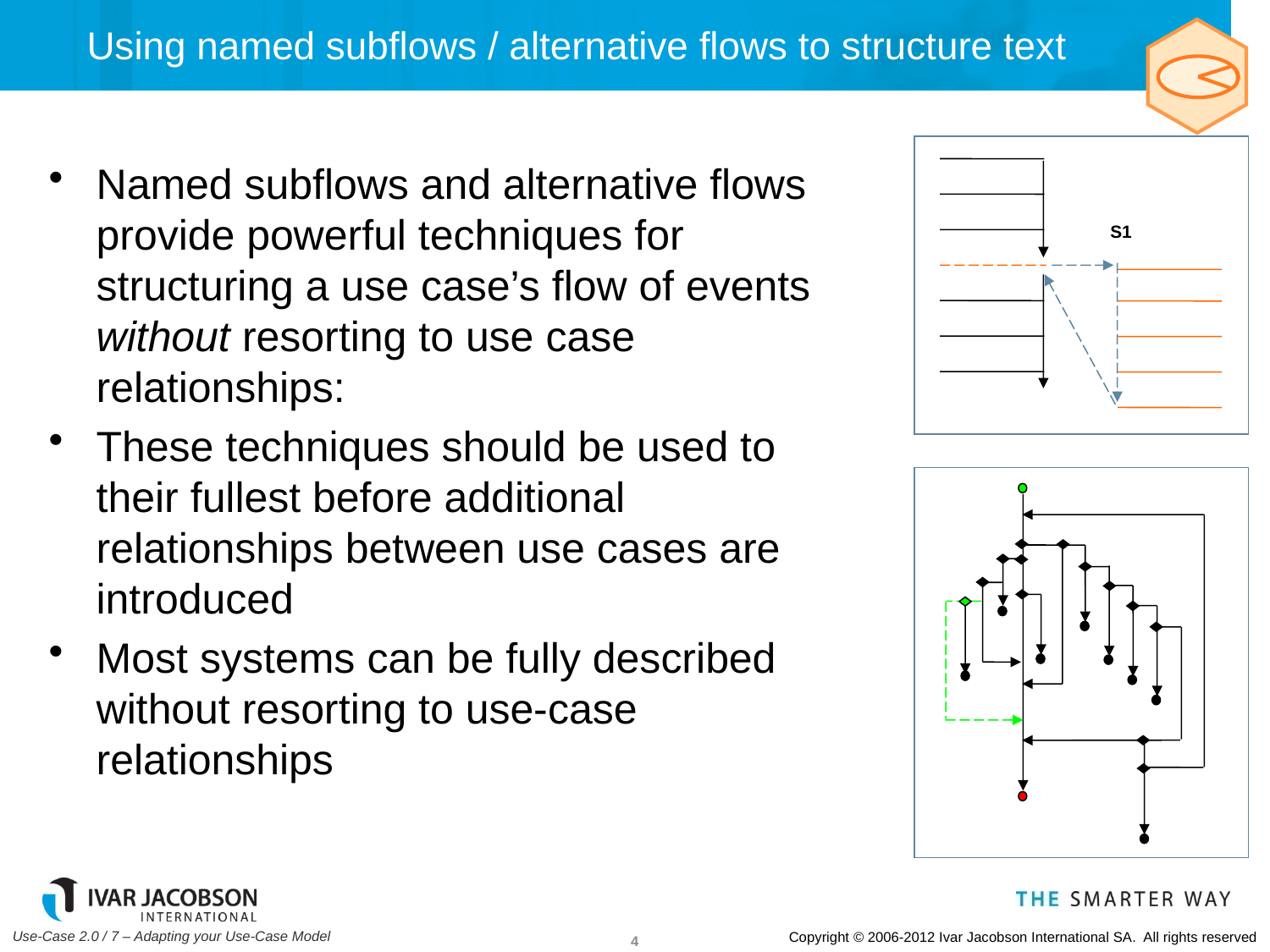

# Using named subflows / alternative flows to structure text

S1
Named subflows and alternative flows provide powerful techniques for structuring a use case’s flow of events without resorting to use case relationships:
These techniques should be used to their fullest before additional relationships between use cases are introduced
Most systems can be fully described without resorting to use-case relationships